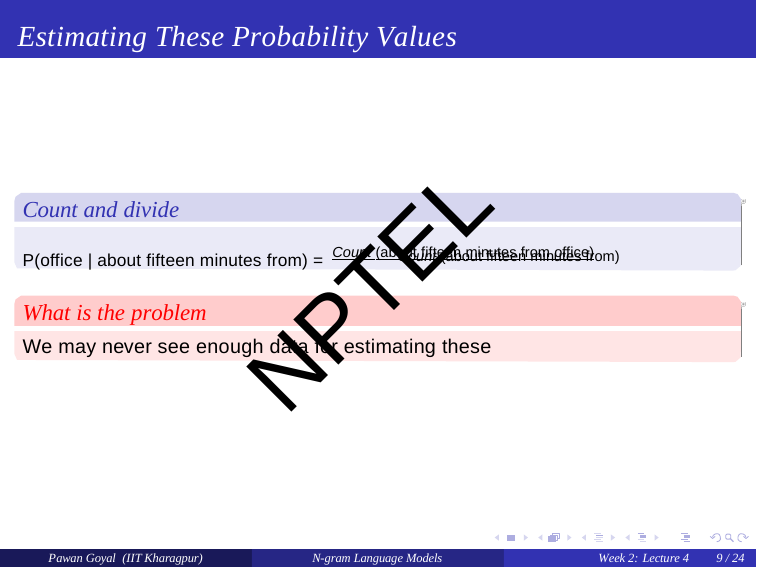

# Estimating These Probability Values

Count and divide

NPTEL

P(office | about fifteen minutes from) = Count (about fifteen minutes from office)
Count (about fifteen minutes from)

What is the problem
We may never see enough data for estimating these

Pawan Goyal  (IIT Kharagpur)
N-gram Language Models
Week 2: Lecture 4
9 / 24